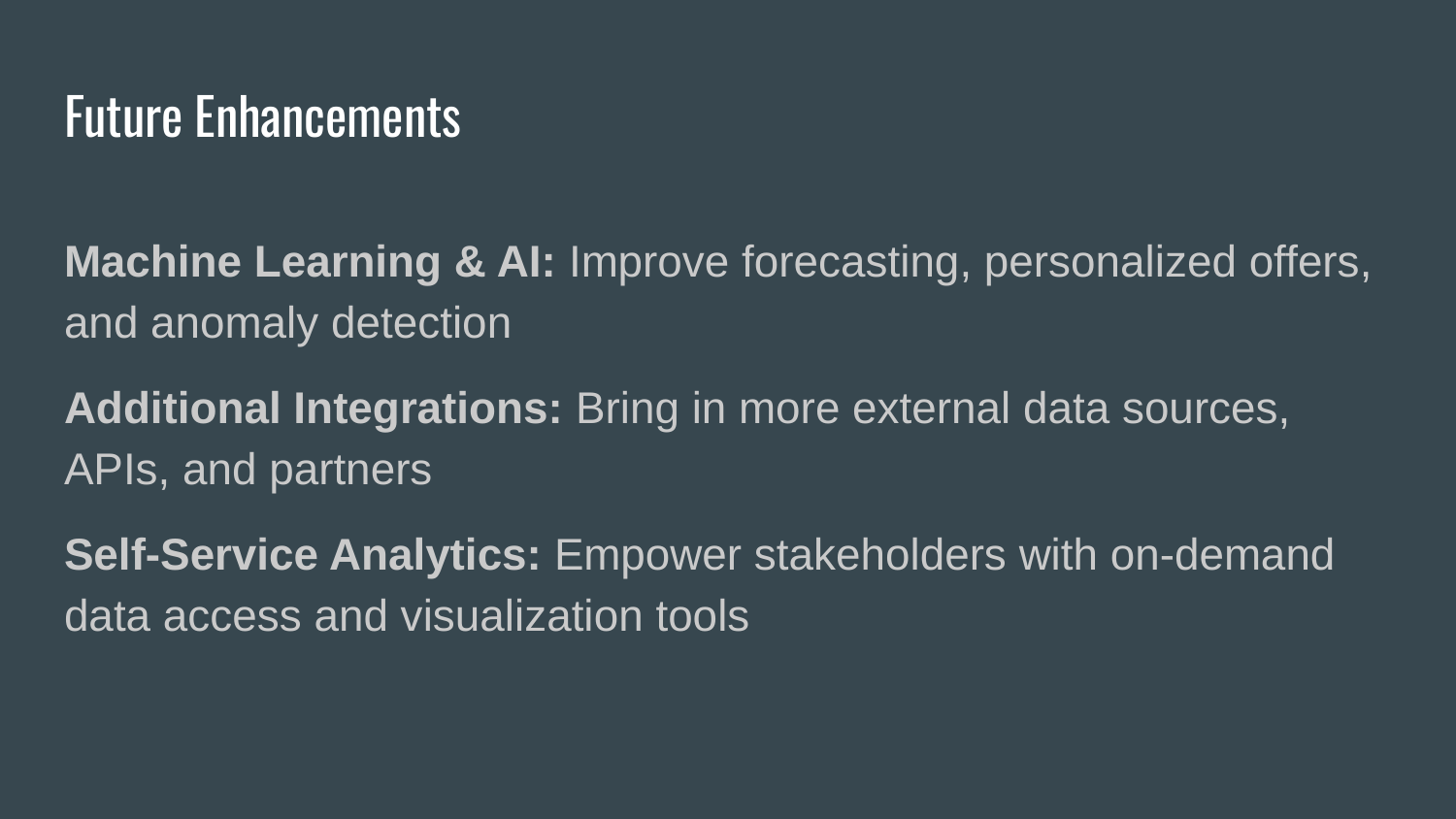

# Future Enhancements
Machine Learning & AI: Improve forecasting, personalized offers, and anomaly detection
Additional Integrations: Bring in more external data sources, APIs, and partners
Self-Service Analytics: Empower stakeholders with on-demand data access and visualization tools